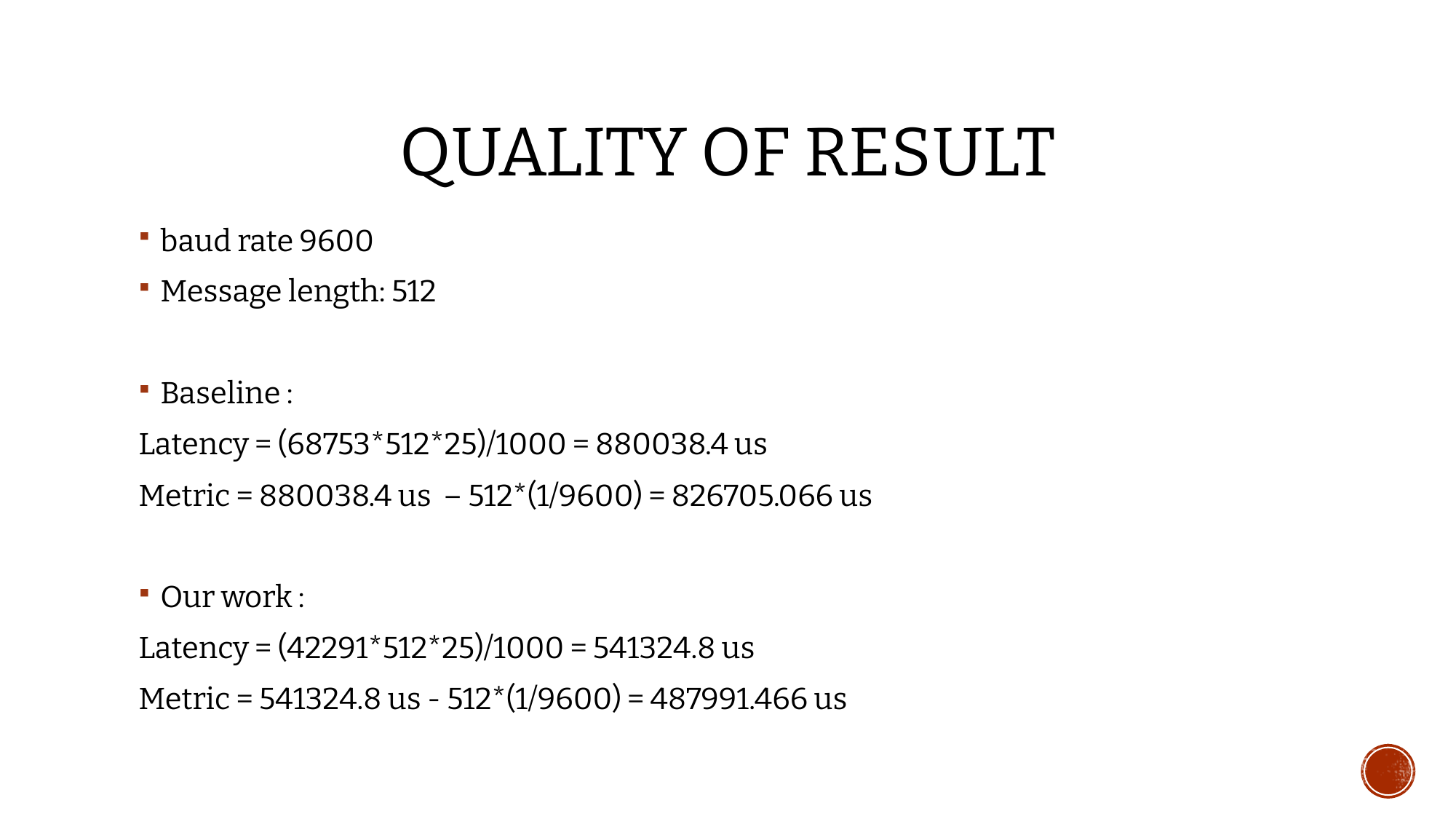

# Quality of result
baud rate 9600
Message length: 512

Baseline :
Latency = (68753*512*25)/1000 = 880038.4 us
Metric = 880038.4 us  – 512*(1/9600) = 826705.066 us

Our work :
Latency = (42291*512*25)/1000 = 541324.8 us
Metric = 541324.8 us - 512*(1/9600) = 487991.466 us